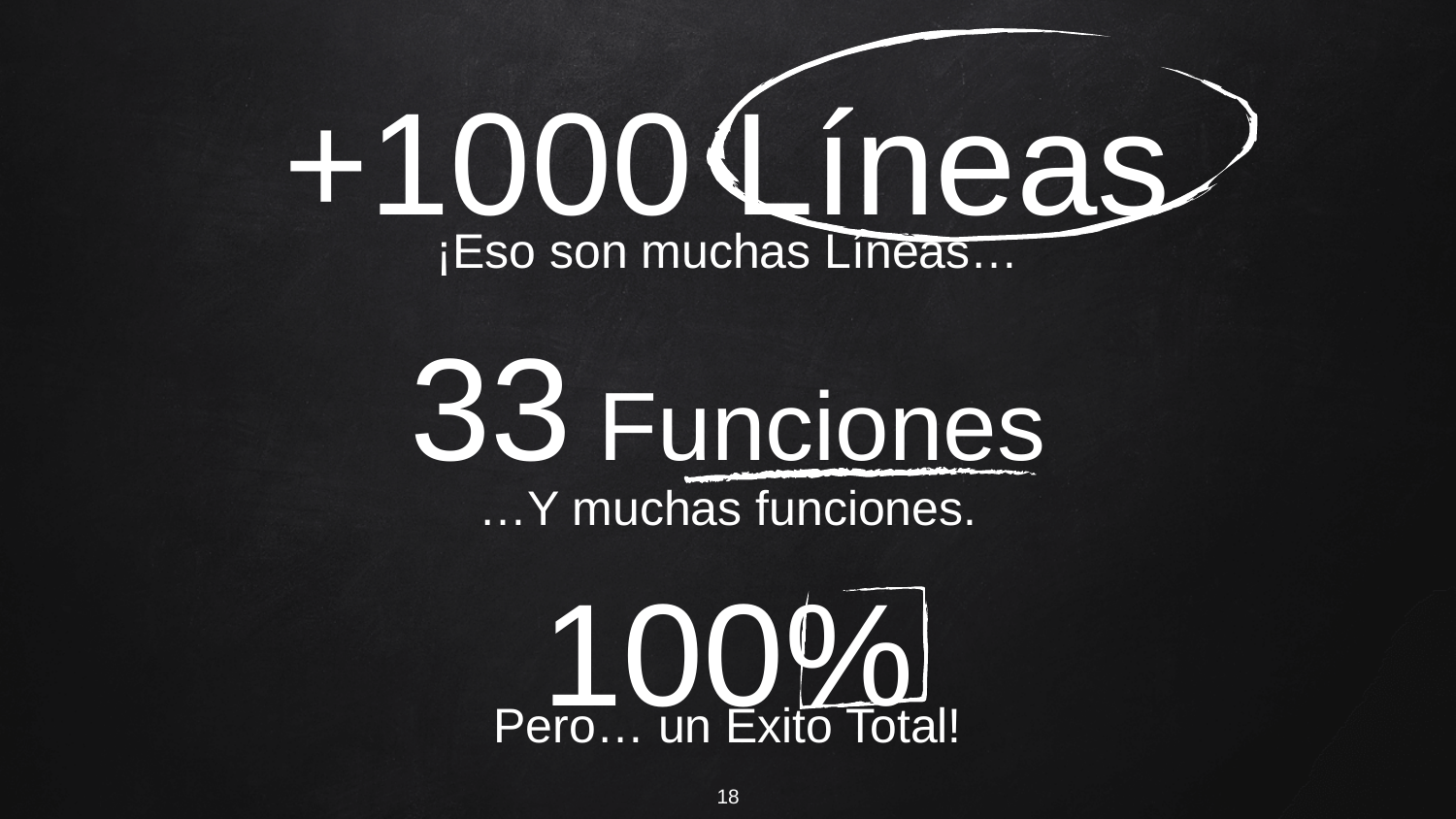

+1000 Líneas
¡Eso son muchas Líneas…
33 Funciones
…Y muchas funciones.

100%

Pero… un Éxito Total!
18